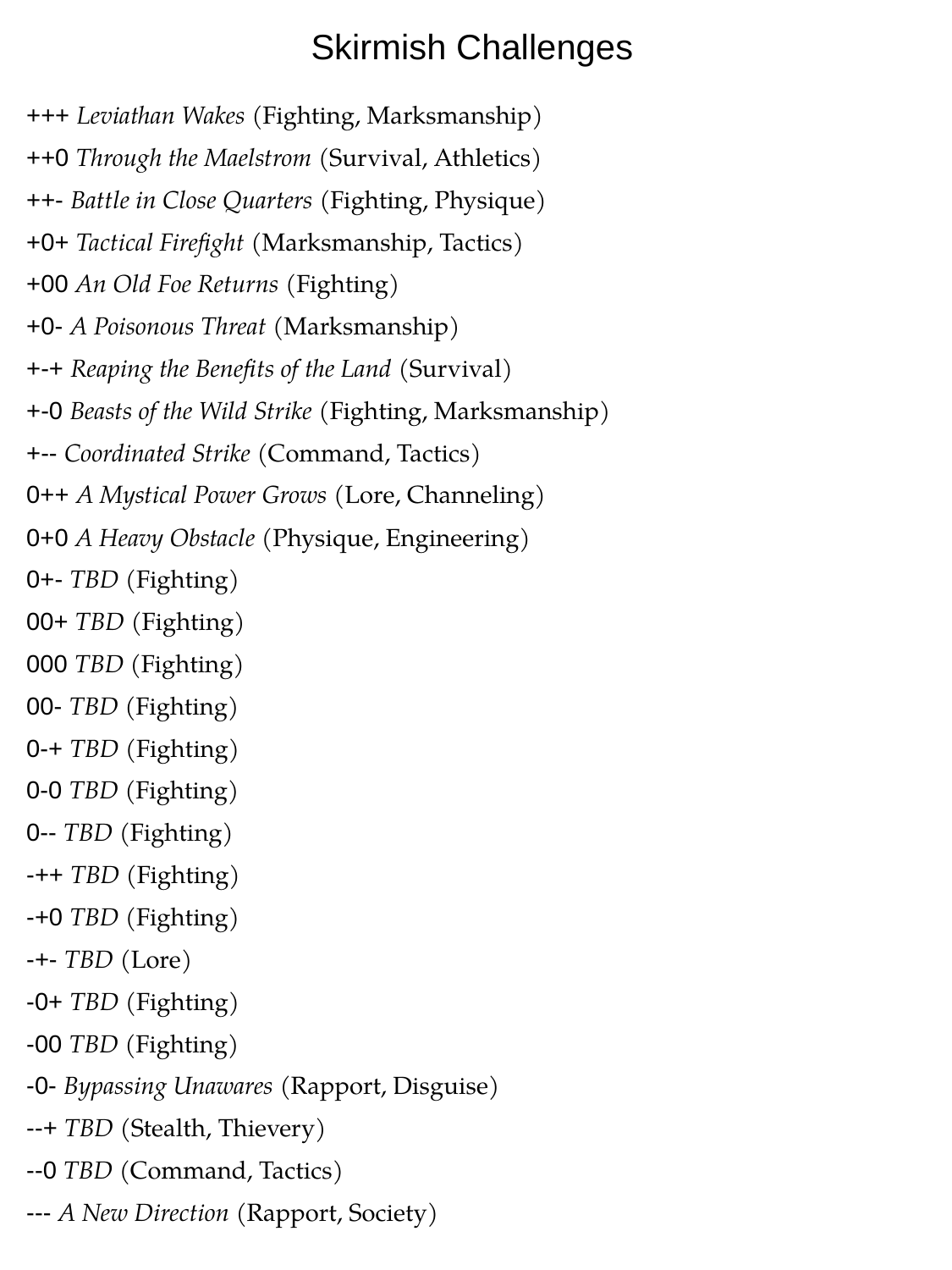

Skirmish Challenges
| +++ Leviathan Wakes (Fighting, Marksmanship) |
| --- |
| ++0 Through the Maelstrom (Survival, Athletics) |
| ++- Battle in Close Quarters (Fighting, Physique) |
| +0+ Tactical Firefight (Marksmanship, Tactics) |
| +00 An Old Foe Returns (Fighting) |
| +0- A Poisonous Threat (Marksmanship) |
| +-+ Reaping the Benefits of the Land (Survival) |
| +-0 Beasts of the Wild Strike (Fighting, Marksmanship) |
| +-- Coordinated Strike (Command, Tactics) |
| 0++ A Mystical Power Grows (Lore, Channeling) |
| 0+0 A Heavy Obstacle (Physique, Engineering) |
| 0+- TBD (Fighting) |
| 00+ TBD (Fighting) |
| 000 TBD (Fighting) |
| 00- TBD (Fighting) |
| 0-+ TBD (Fighting) |
| 0-0 TBD (Fighting) |
| 0-- TBD (Fighting) |
| -++ TBD (Fighting) |
| -+0 TBD (Fighting) |
| -+- TBD (Lore) |
| -0+ TBD (Fighting) |
| -00 TBD (Fighting) |
| -0- Bypassing Unawares (Rapport, Disguise) |
| --+ TBD (Stealth, Thievery) |
| --0 TBD (Command, Tactics) |
| --- A New Direction (Rapport, Society) |